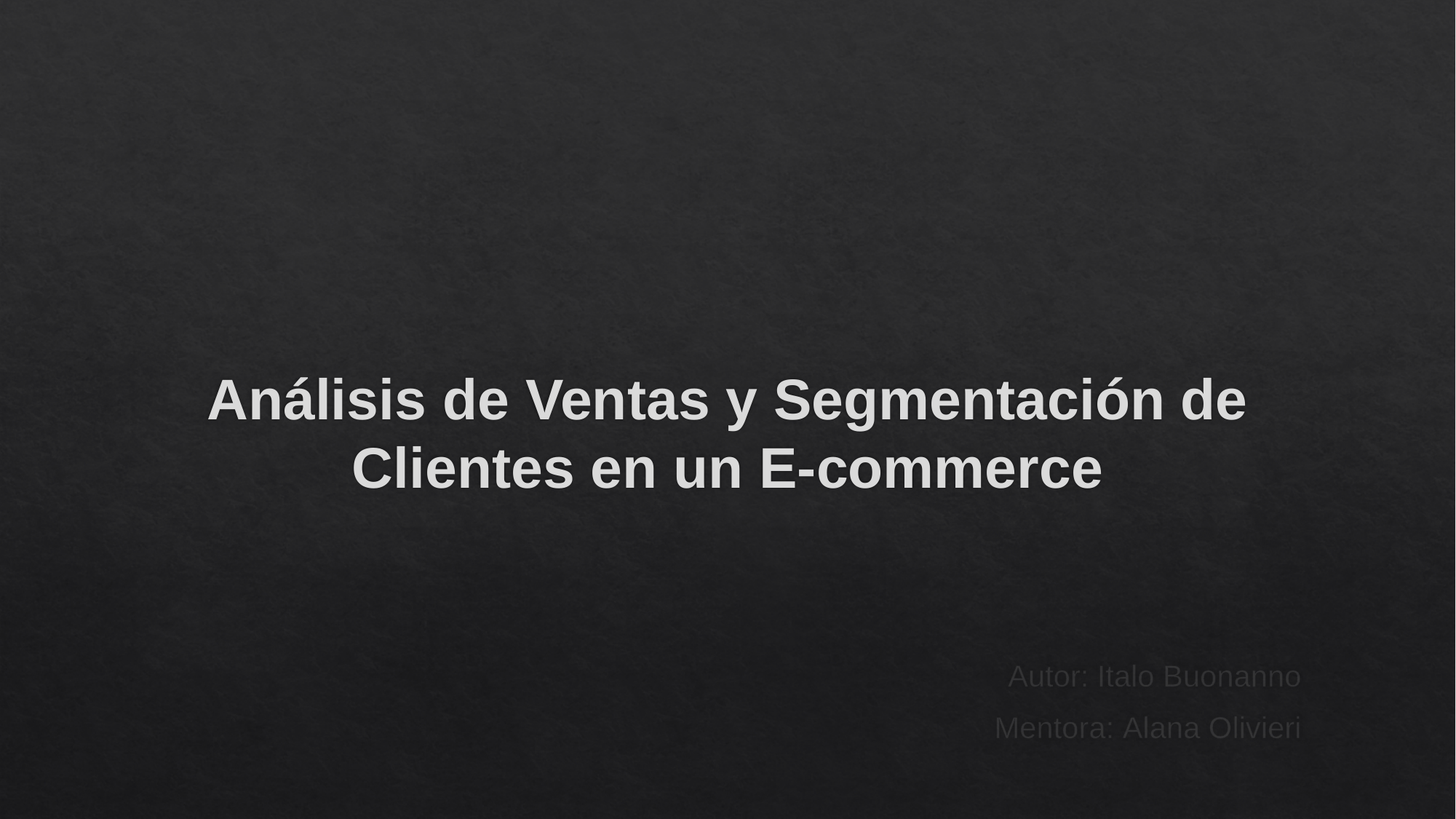

# Análisis de Ventas y Segmentación de Clientes en un E-commerce
Autor: Italo Buonanno
Mentora: Alana Olivieri